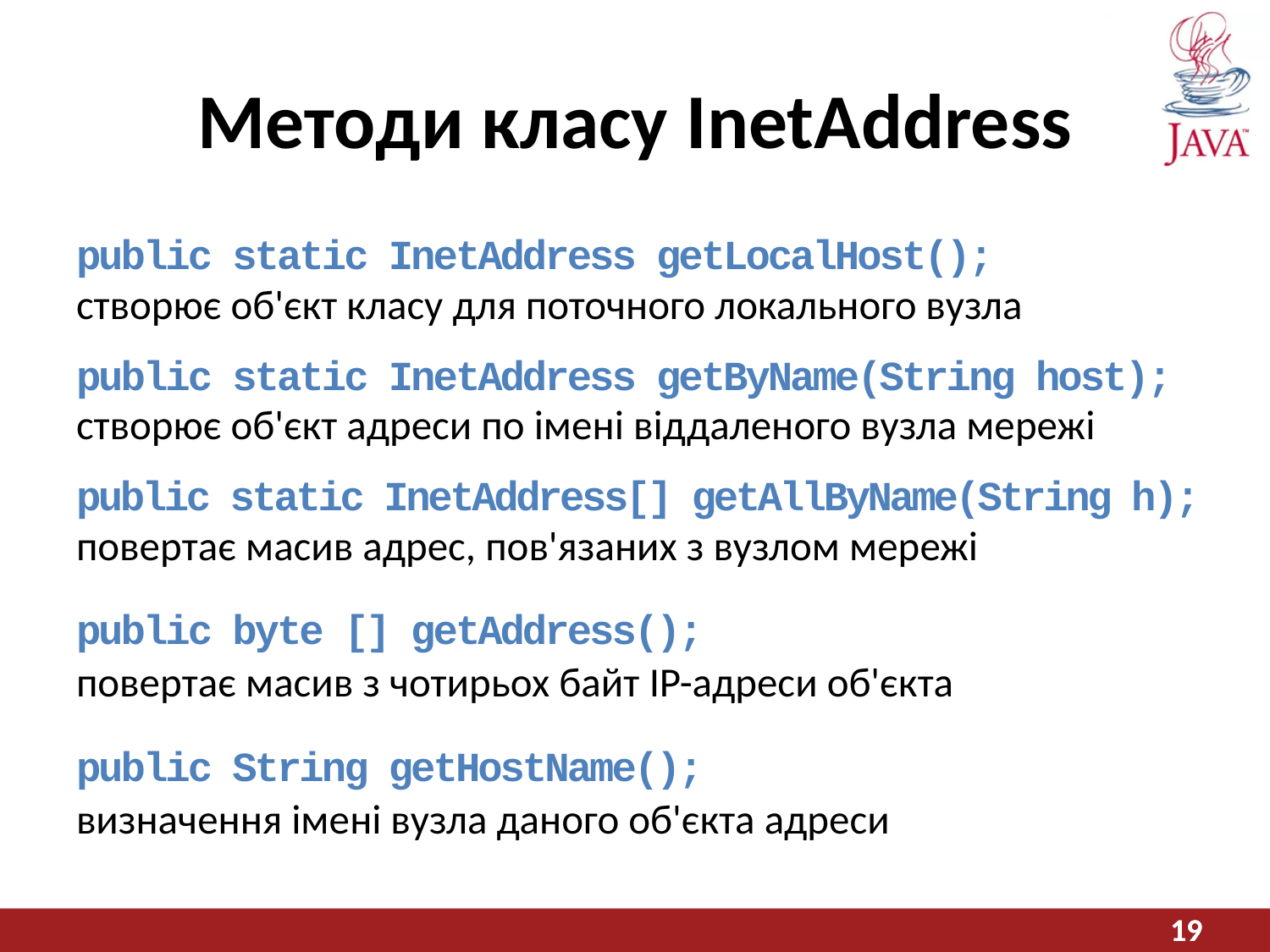

# Методи класу InetAddress
public static InetAddress getLocalHost();
створює об'єкт класу для поточного локального вузла
public static InetAddress getByName(String host);
створює об'єкт адреси по імені віддаленого вузла мережі
public static InetAddress[] getAllByName(String h);
повертає масив адрес, пов'язаних з вузлом мережі
public byte [] getAddress();
повертає масив з чотирьох байт IP-адреси об'єкта
public String getHostName();
визначення імені вузла даного об'єкта адреси